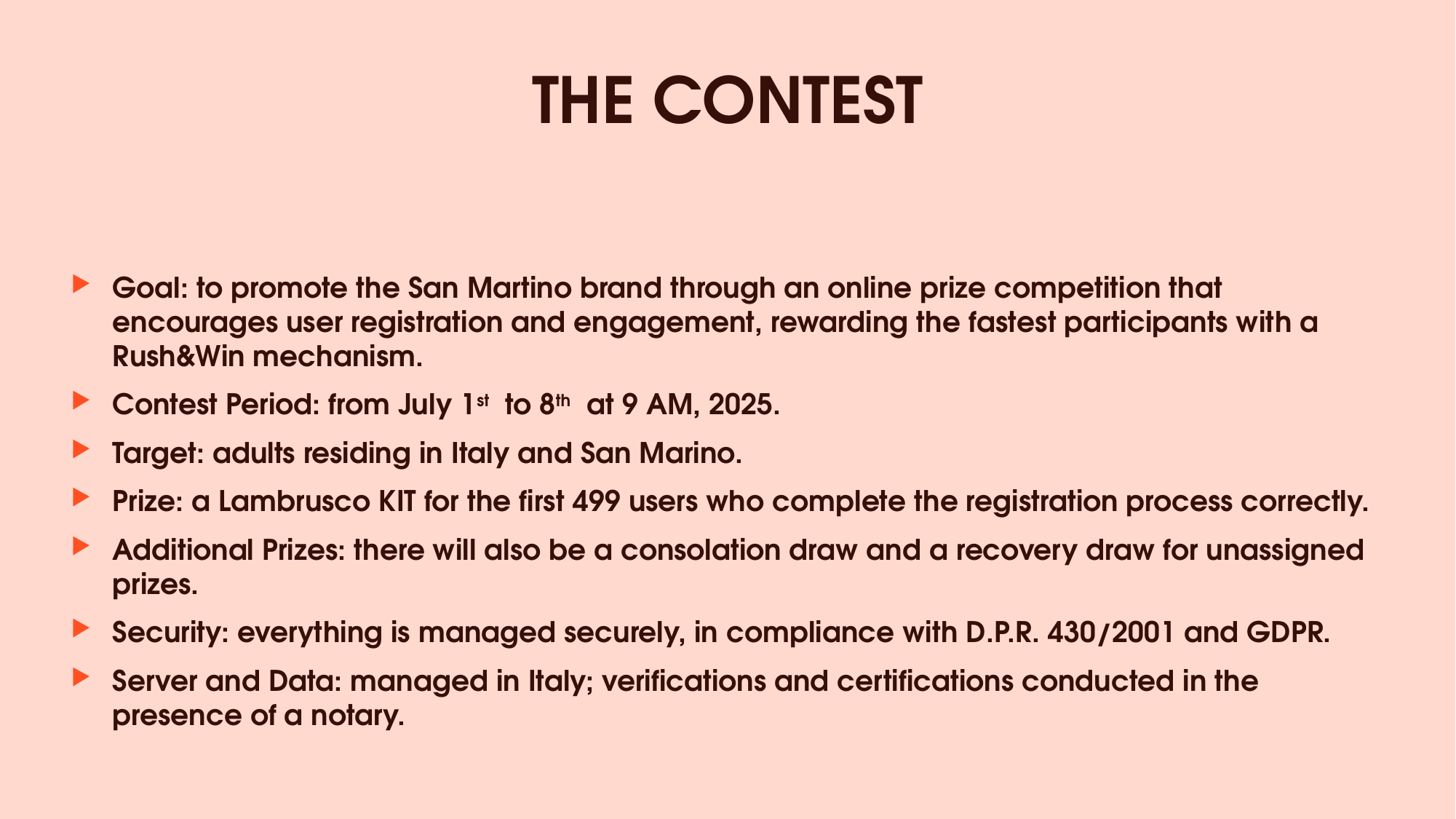

# THE CONTEST
Goal: to promote the San Martino brand through an online prize competition that encourages user registration and engagement, rewarding the fastest participants with a Rush&Win mechanism.
Contest Period: from July 1st  to 8th  at 9 AM, 2025.
Target: adults residing in Italy and San Marino.
Prize: a Lambrusco KIT for the first 499 users who complete the registration process correctly.
Additional Prizes: there will also be a consolation draw and a recovery draw for unassigned prizes.
Security: everything is managed securely, in compliance with D.P.R. 430/2001 and GDPR.
Server and Data: managed in Italy; verifications and certifications conducted in the presence of a notary.